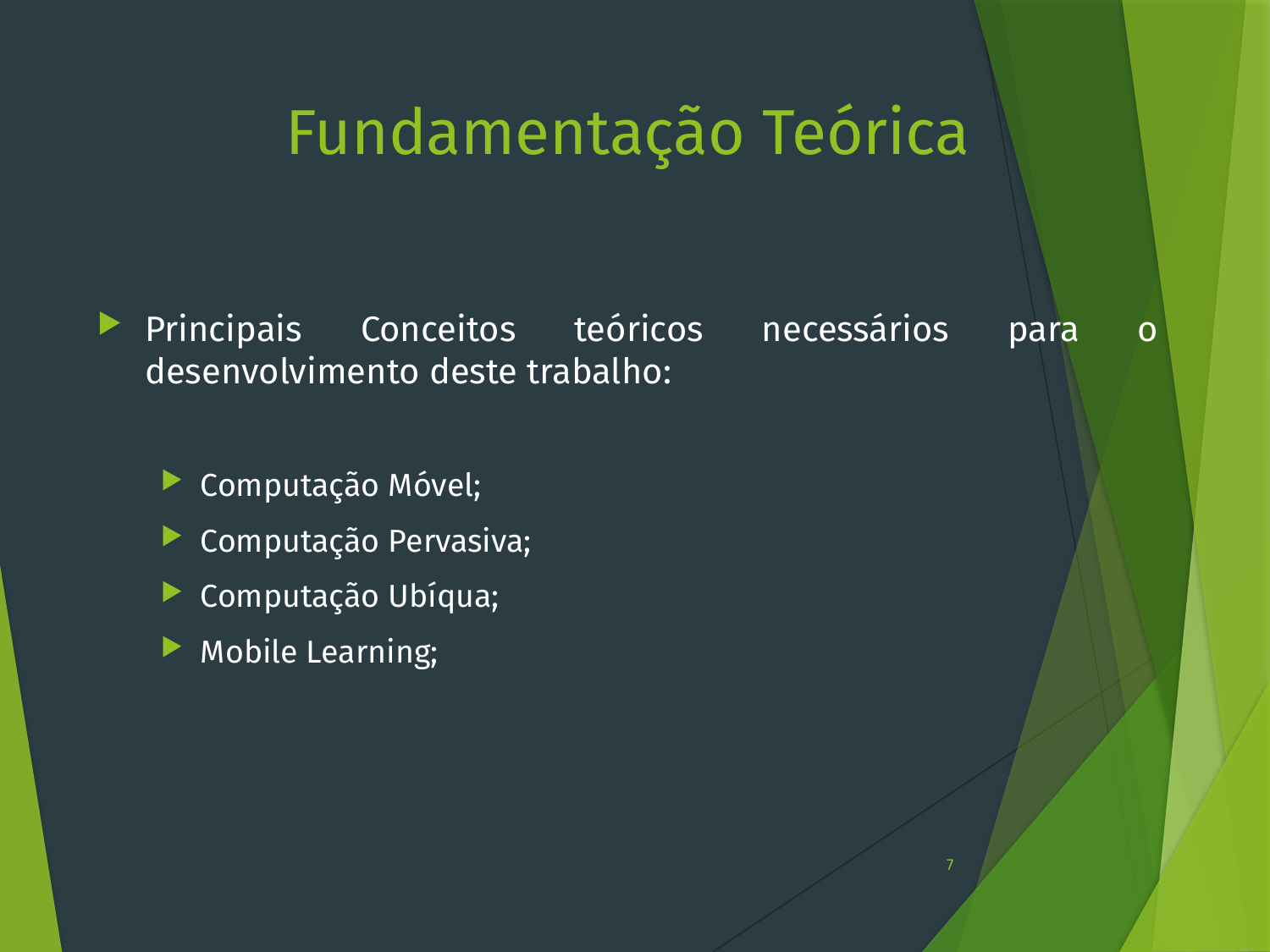

# Fundamentação Teórica
Principais Conceitos teóricos necessários para o desenvolvimento deste trabalho:

Computação Móvel;
Computação Pervasiva;
Computação Ubíqua;
Mobile Learning;

7